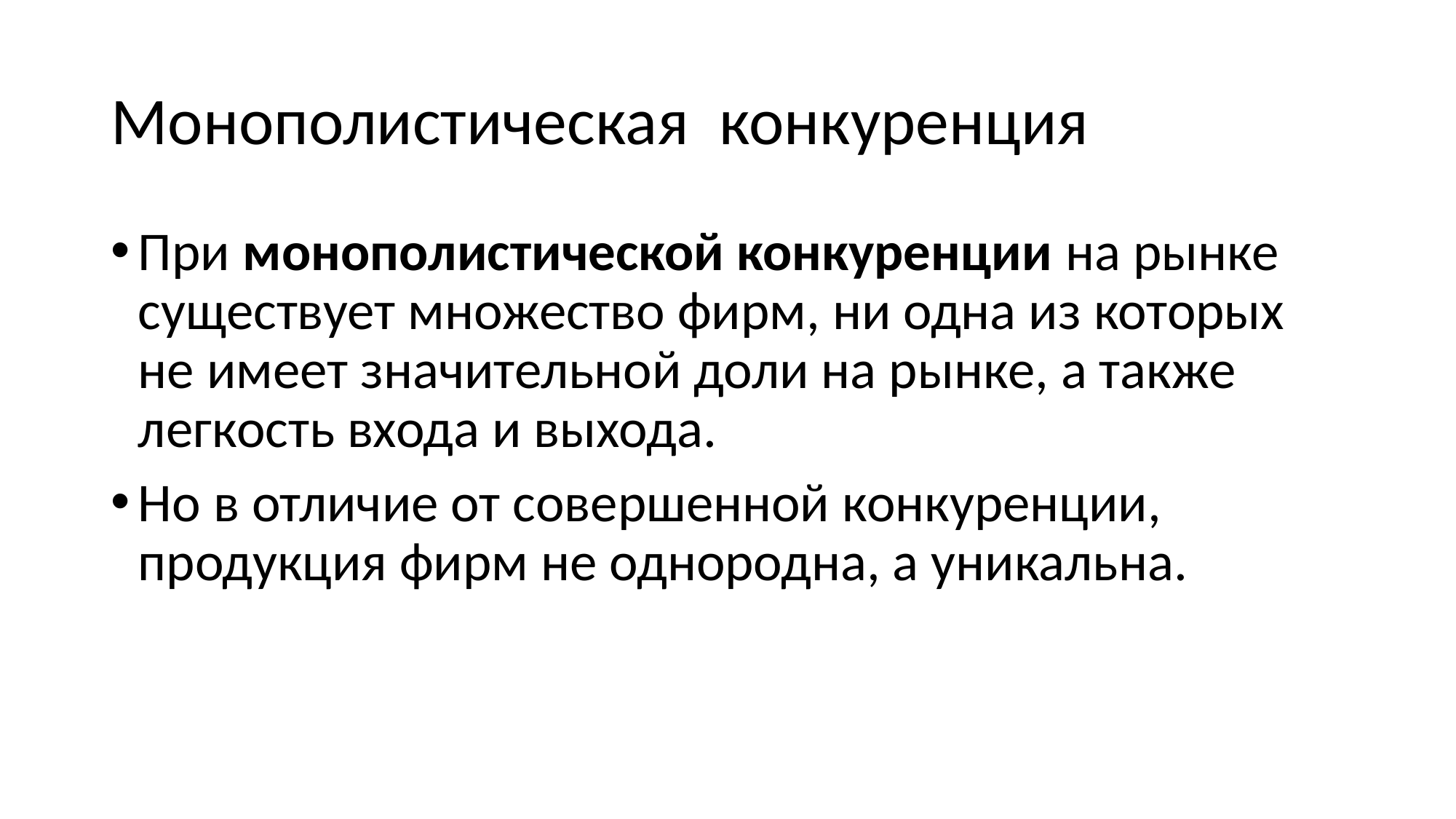

# Монополистическая  конкуренция
При монополистической конкуренции на рынке
существует множество фирм, ни одна из которых
не имеет значительной доли на рынке, а также
легкость входа и выхода.
Но в отличие от совершенной конкуренции, продукция фирм не однородна, а уникальна.